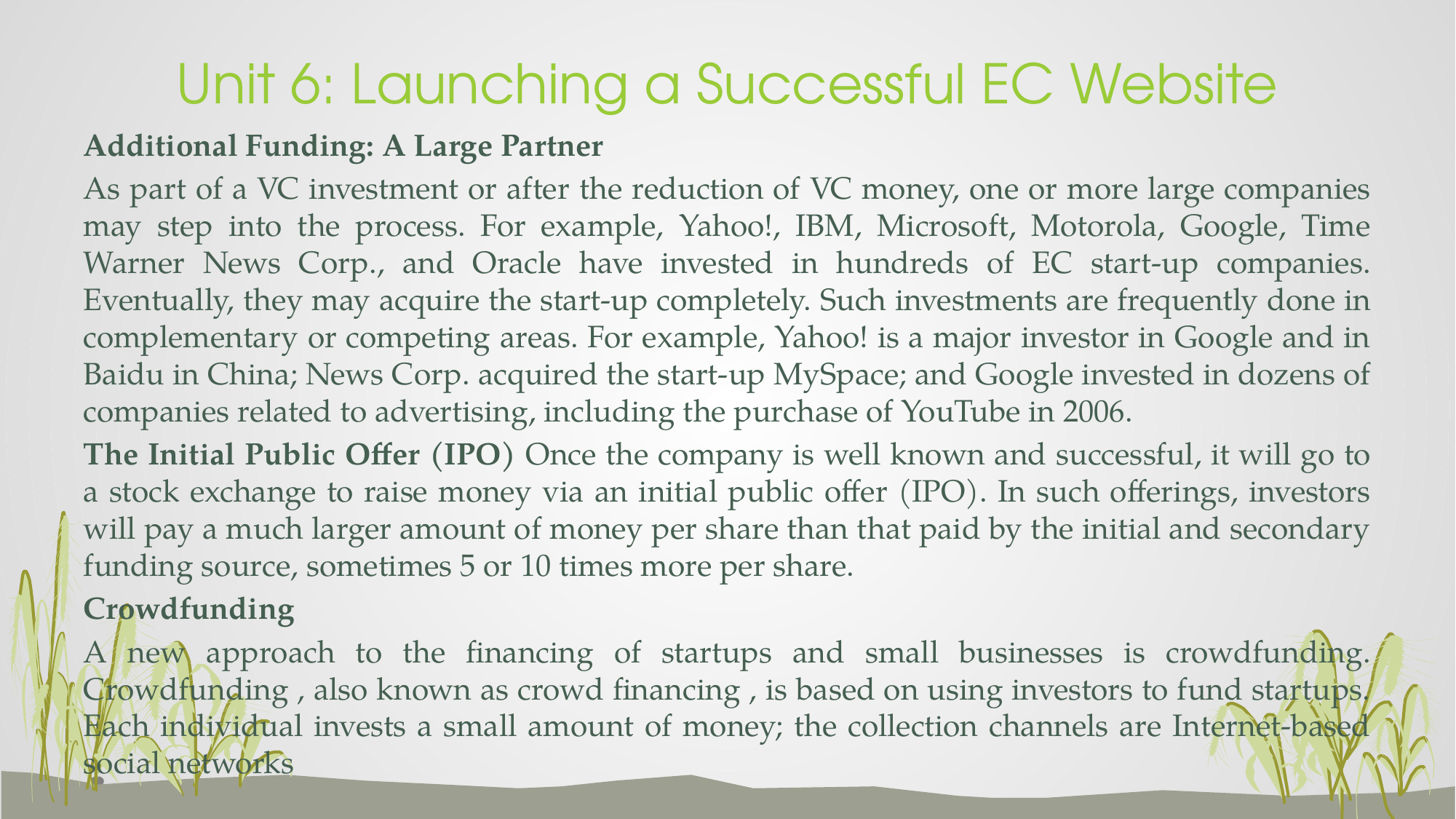

# Unit 6: Launching a Successful EC Website
Additional Funding: A Large Partner
As part of a VC investment or after the reduction of VC money, one or more large companies may step into the process. For example, Yahoo!, IBM, Microsoft, Motorola, Google, Time Warner News Corp., and Oracle have invested in hundreds of EC start-up companies. Eventually, they may acquire the start-up completely. Such investments are frequently done in complementary or competing areas. For example, Yahoo! is a major investor in Google and in Baidu in China; News Corp. acquired the start-up MySpace; and Google invested in dozens of companies related to advertising, including the purchase of YouTube in 2006.
The Initial Public Offer (IPO) Once the company is well known and successful, it will go to a stock exchange to raise money via an initial public offer (IPO). In such offerings, investors will pay a much larger amount of money per share than that paid by the initial and secondary funding source, sometimes 5 or 10 times more per share.
Crowdfunding
A new approach to the financing of startups and small businesses is crowdfunding. Crowdfunding , also known as crowd financing , is based on using investors to fund startups. Each individual invests a small amount of money; the collection channels are Internet-based social networks